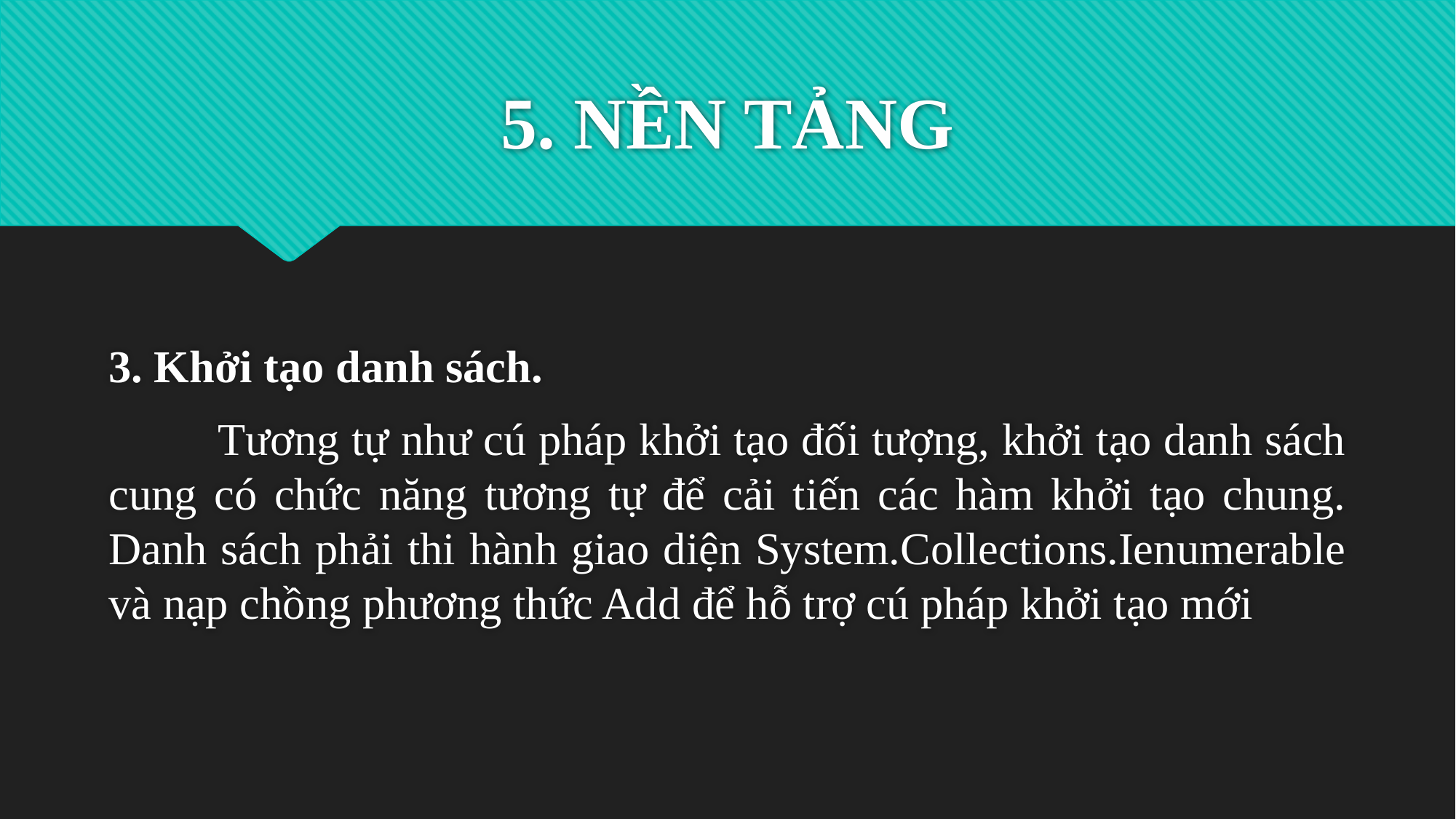

# 5. NỀN TẢNG
3. Khởi tạo danh sách.
	Tương tự như cú pháp khởi tạo đối tượng, khởi tạo danh sách cung có chức năng tương tự để cải tiến các hàm khởi tạo chung. Danh sách phải thi hành giao diện System.Collections.Ienumerable và nạp chồng phương thức Add để hỗ trợ cú pháp khởi tạo mới